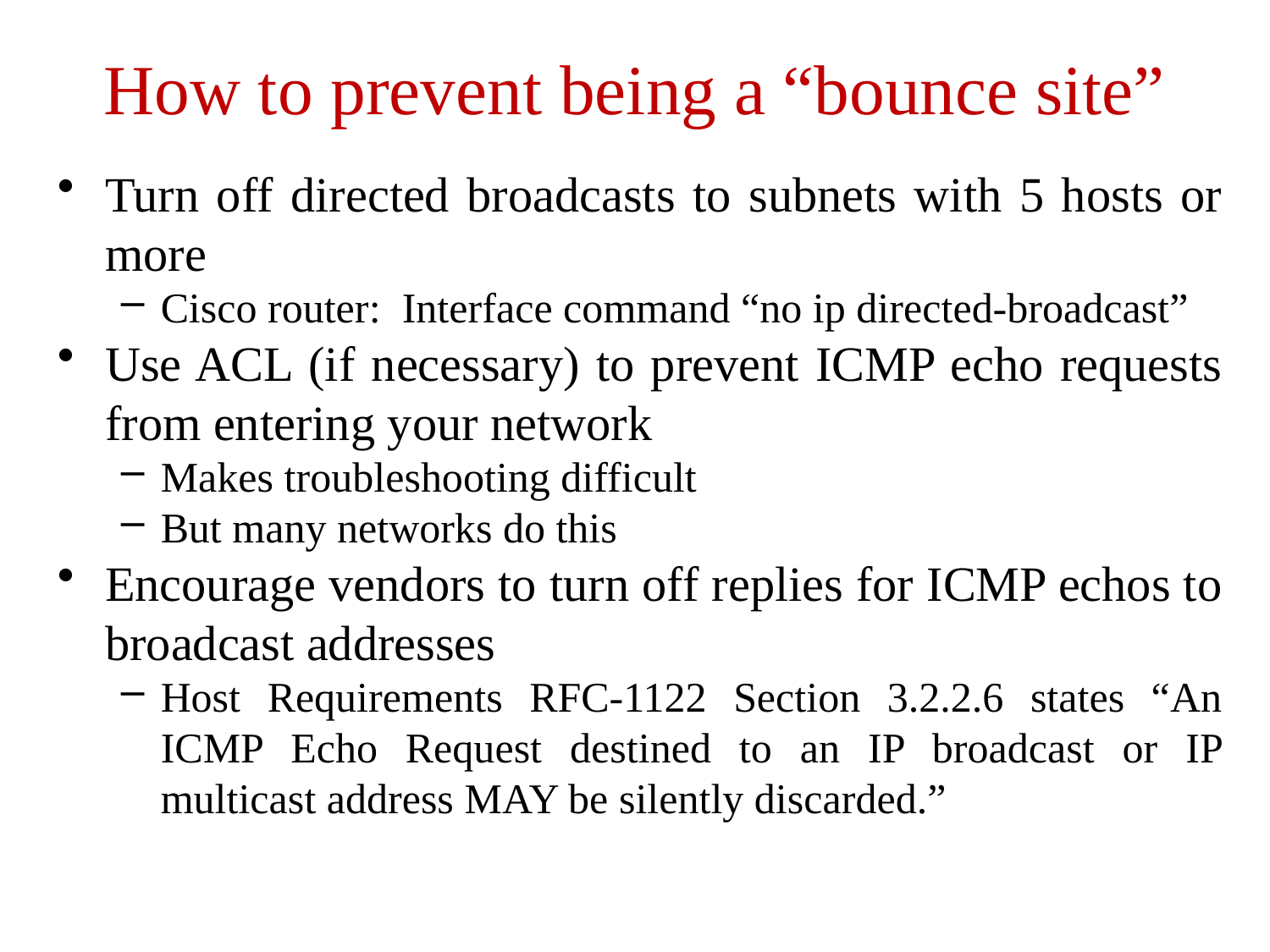

# How to prevent being a “bounce site”
Turn off directed broadcasts to subnets with 5 hosts or more
Cisco router:  Interface command “no ip directed-broadcast”
Use ACL (if necessary) to prevent ICMP echo requests from entering your network
Makes troubleshooting difficult
But many networks do this
Encourage vendors to turn off replies for ICMP echos to broadcast addresses
Host Requirements RFC-1122 Section 3.2.2.6 states “An ICMP Echo Request destined to an IP broadcast or IP multicast address MAY be silently discarded.”